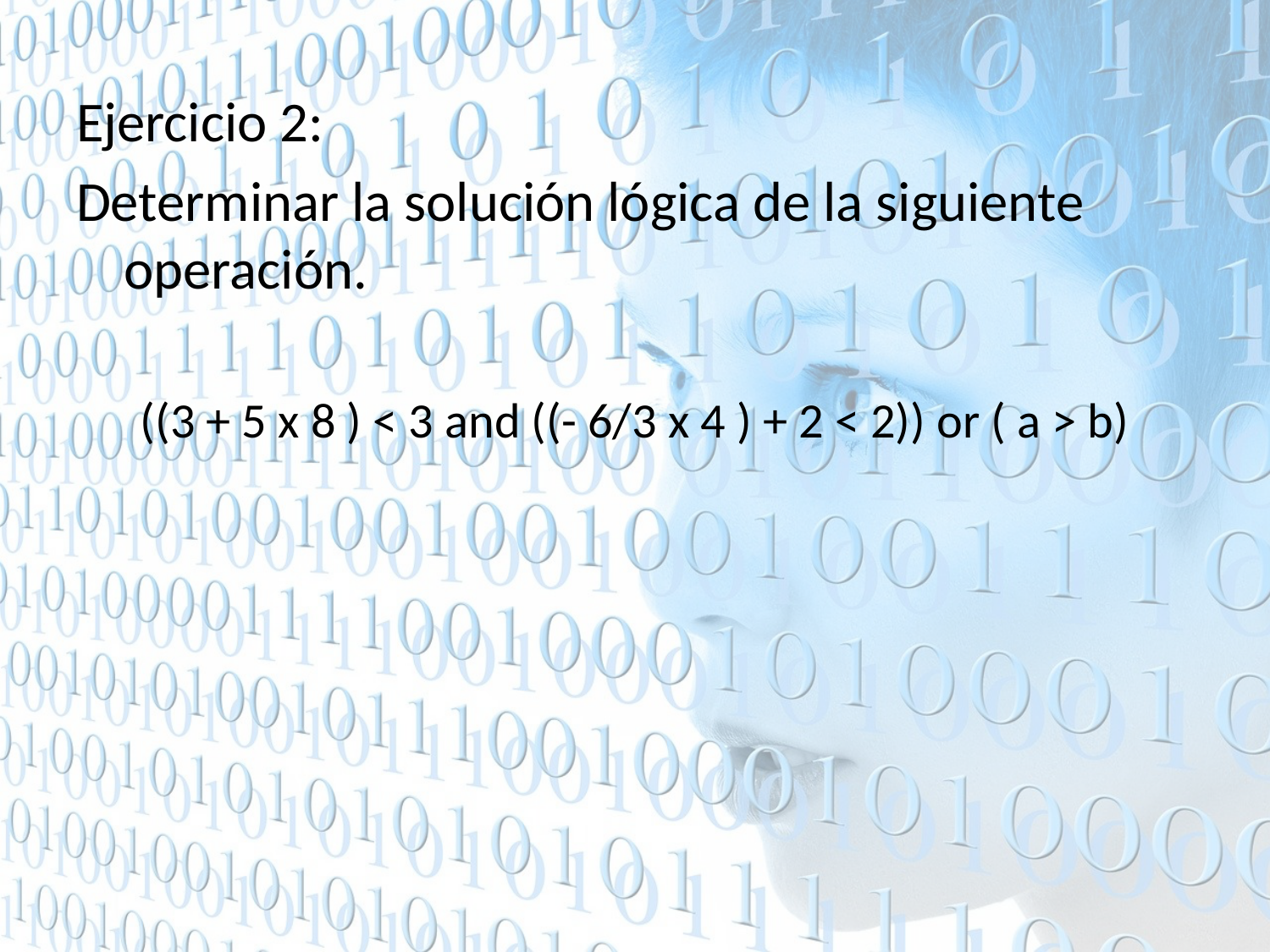

Ejercicio 2:
Determinar la solución lógica de la siguiente operación.

((3 + 5 x 8 ) < 3 and ((- 6/3 x 4 ) + 2 < 2)) or ( a > b)